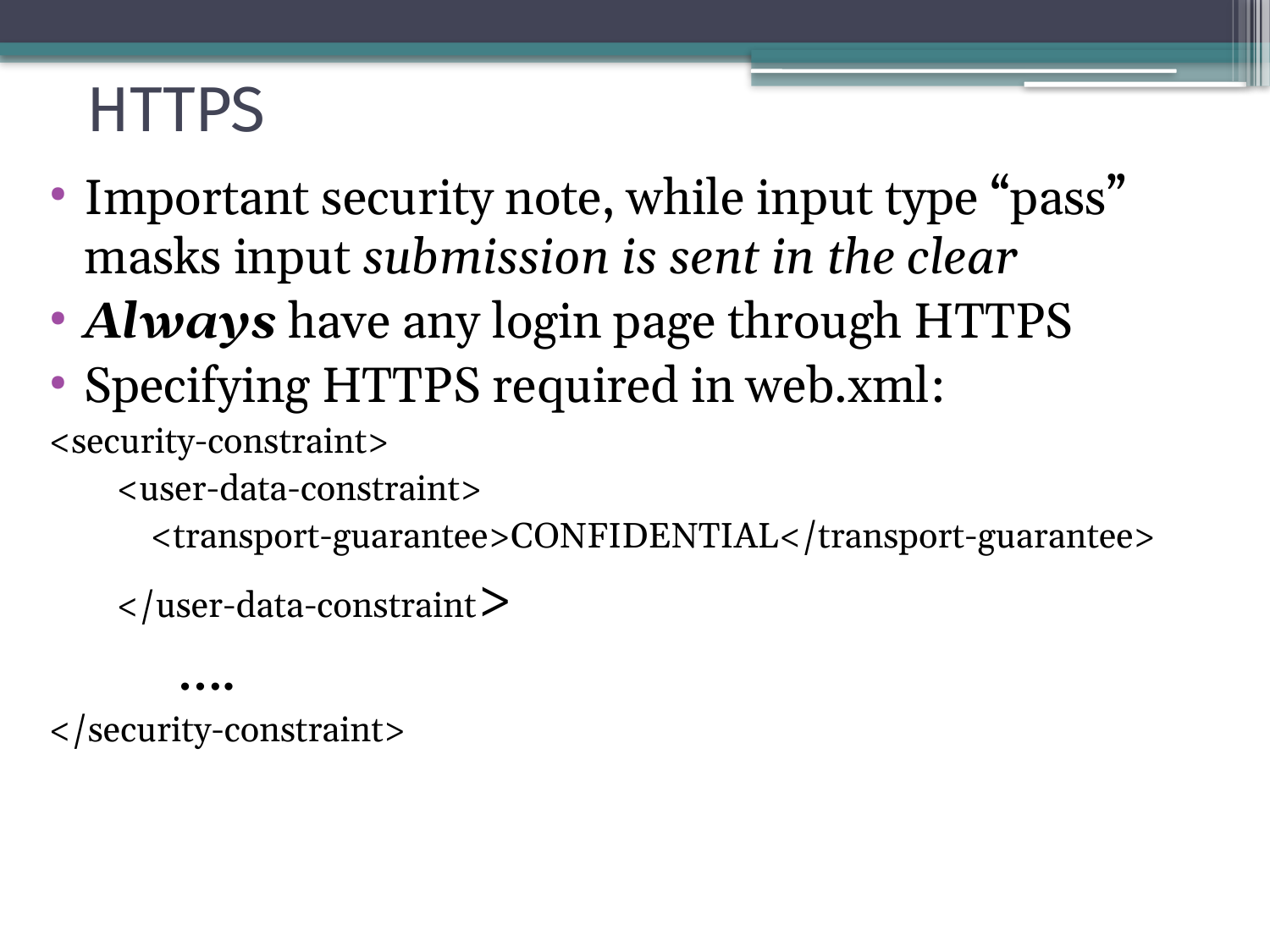

# HTTPS
Important security note, while input type “pass” masks input submission is sent in the clear
Always have any login page through HTTPS
Specifying HTTPS required in web.xml:
<security-constraint>
        <user-data-constraint>
            <transport-guarantee>CONFIDENTIAL</transport-guarantee>
        </user-data-constraint>
	….
</security-constraint>